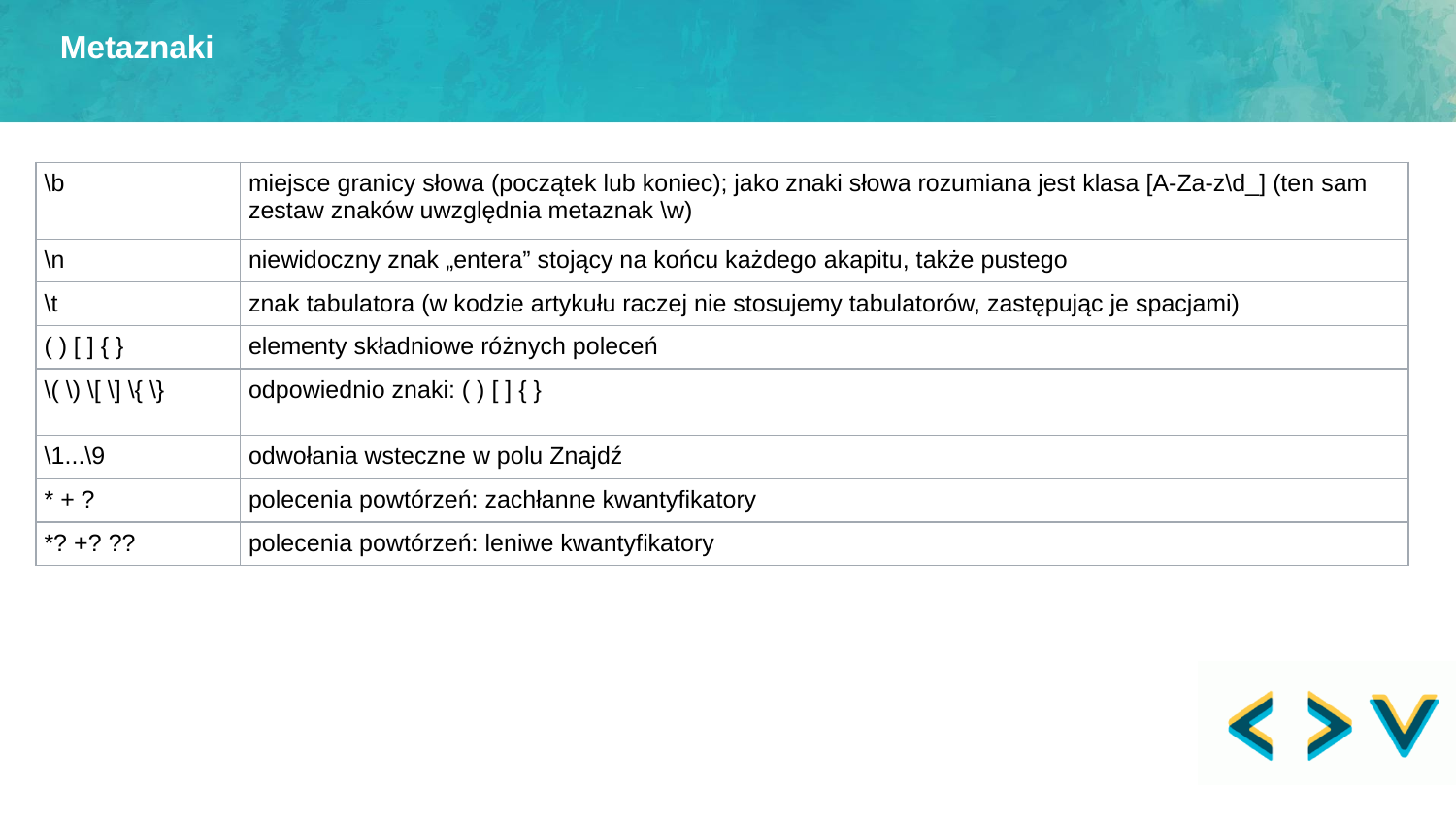

Metaznaki
| \b | miejsce granicy słowa (początek lub koniec); jako znaki słowa rozumiana jest klasa [A-Za-z\d\_] (ten sam zestaw znaków uwzględnia metaznak \w) |
| --- | --- |
| \n | niewidoczny znak „entera” stojący na końcu każdego akapitu, także pustego |
| \t | znak tabulatora (w kodzie artykułu raczej nie stosujemy tabulatorów, zastępując je spacjami) |
| ( ) [ ] { } | elementy składniowe różnych poleceń |
| \( \) \[ \] \{ \} | odpowiednio znaki: ( ) [ ] { } |
| \1...\9 | odwołania wsteczne w polu Znajdź |
| \* + ? | polecenia powtórzeń: zachłanne kwantyfikatory |
| \*? +? ?? | polecenia powtórzeń: leniwe kwantyfikatory |